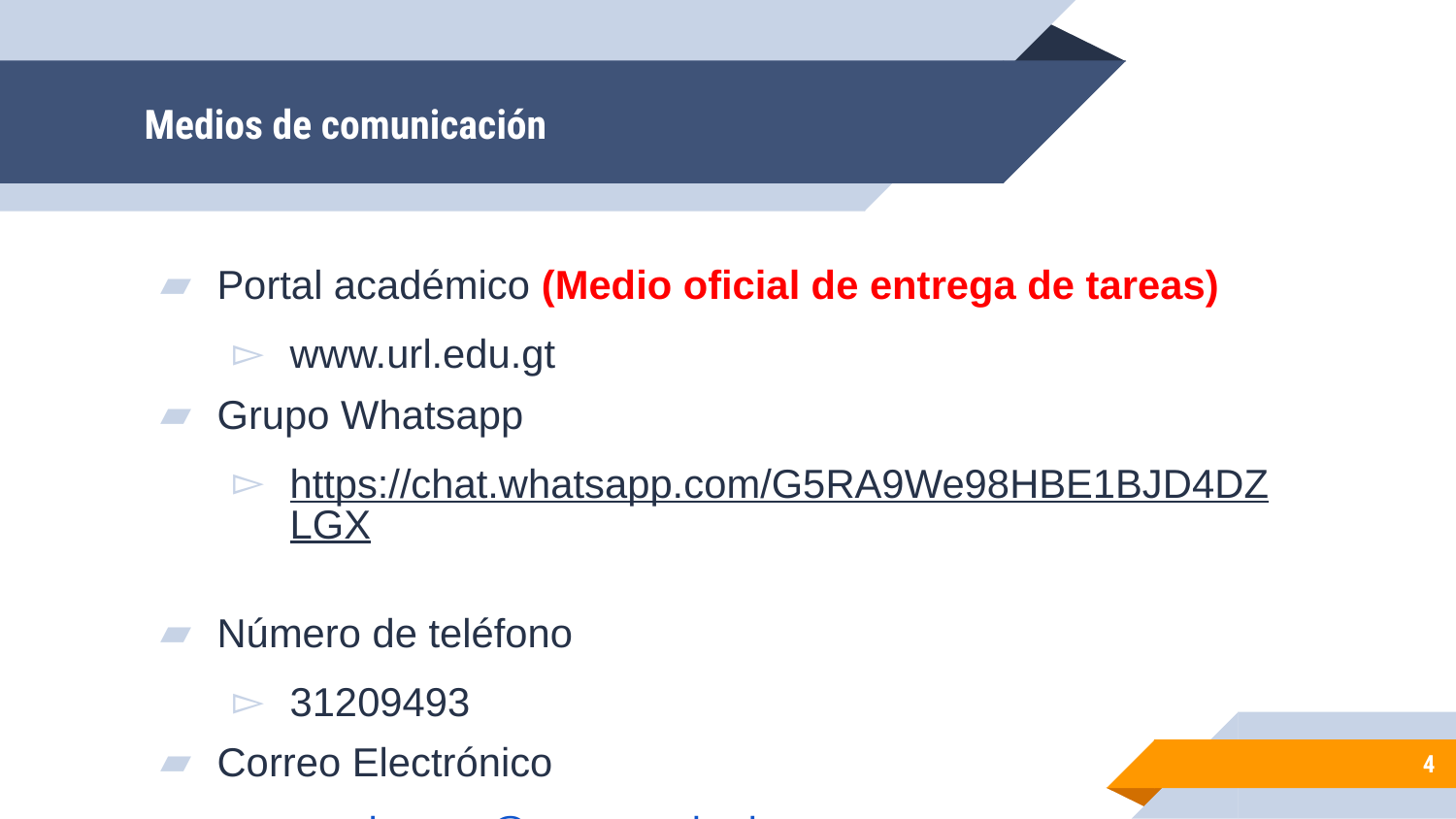

# Medios de comunicación
Portal académico (Medio oficial de entrega de tareas)
www.url.edu.gt
Grupo Whatsapp
https://chat.whatsapp.com/G5RA9We98HBE1BJD4DZLGX
Número de teléfono
31209493
Correo Electrónico
maalonsog@correo.url.edu.gt
4